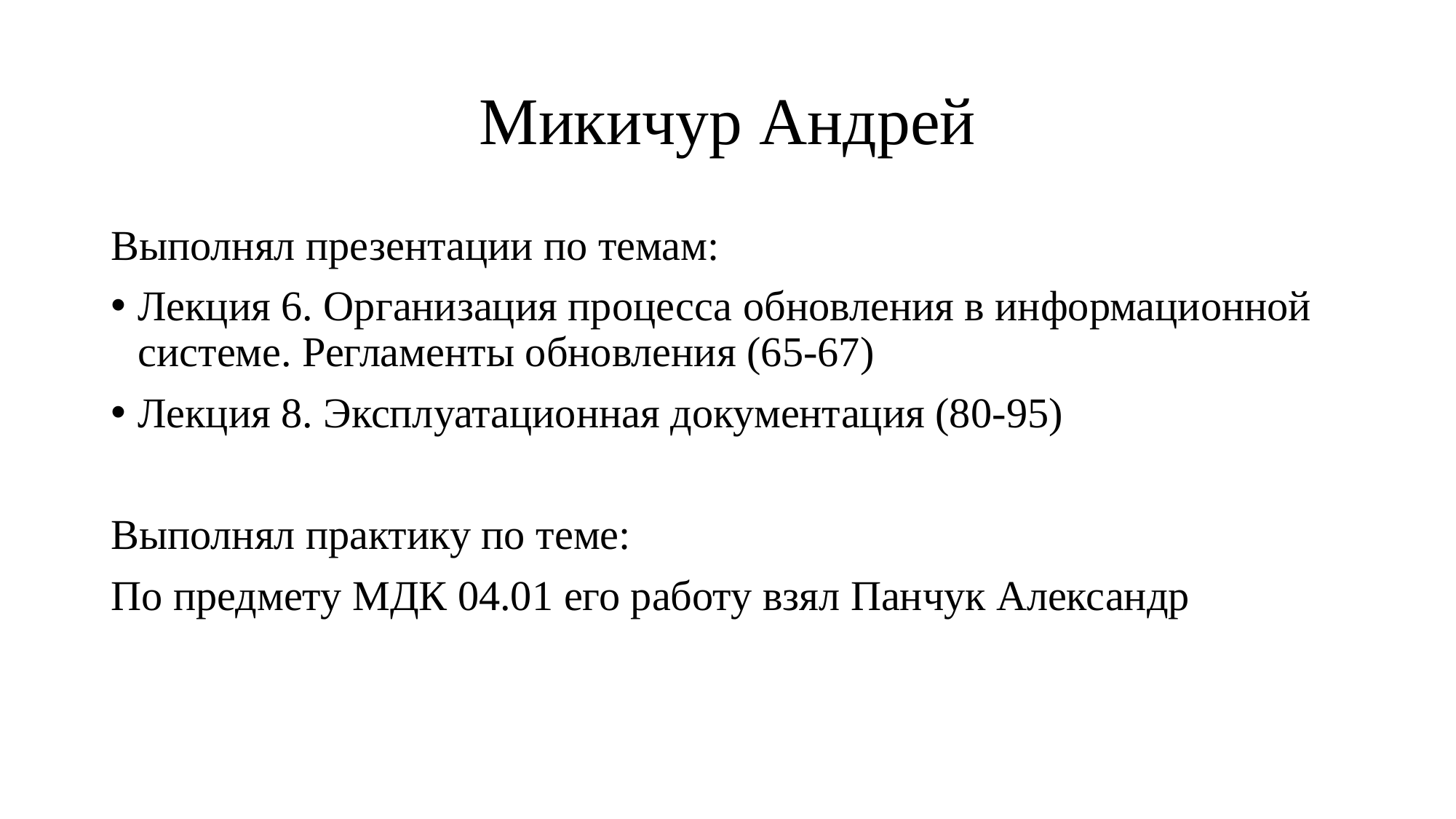

# Микичур Андрей
Выполнял презентации по темам:
Лекция 6. Организация процесса обновления в информационной системе. Регламенты обновления (65-67)
Лекция 8. Эксплуатационная документация (80-95)

Выполнял практику по теме:
По предмету МДК 04.01 его работу взял Панчук Александр